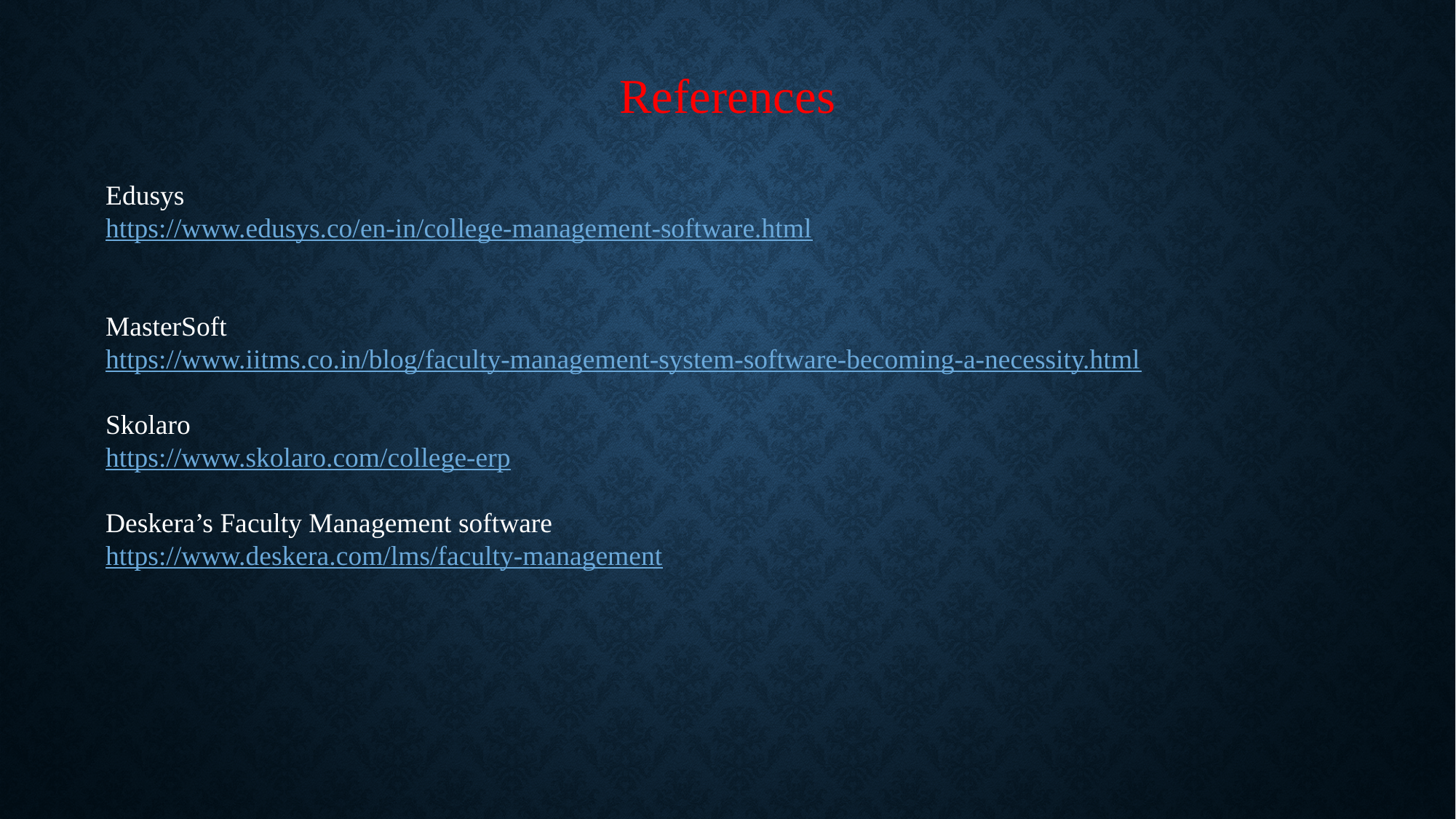

References
Edusys
https://www.edusys.co/en-in/college-management-software.html

MasterSoft
https://www.iitms.co.in/blog/faculty-management-system-software-becoming-a-necessity.html

Skolaro
https://www.skolaro.com/college-erp

Deskera’s Faculty Management software
https://www.deskera.com/lms/faculty-management